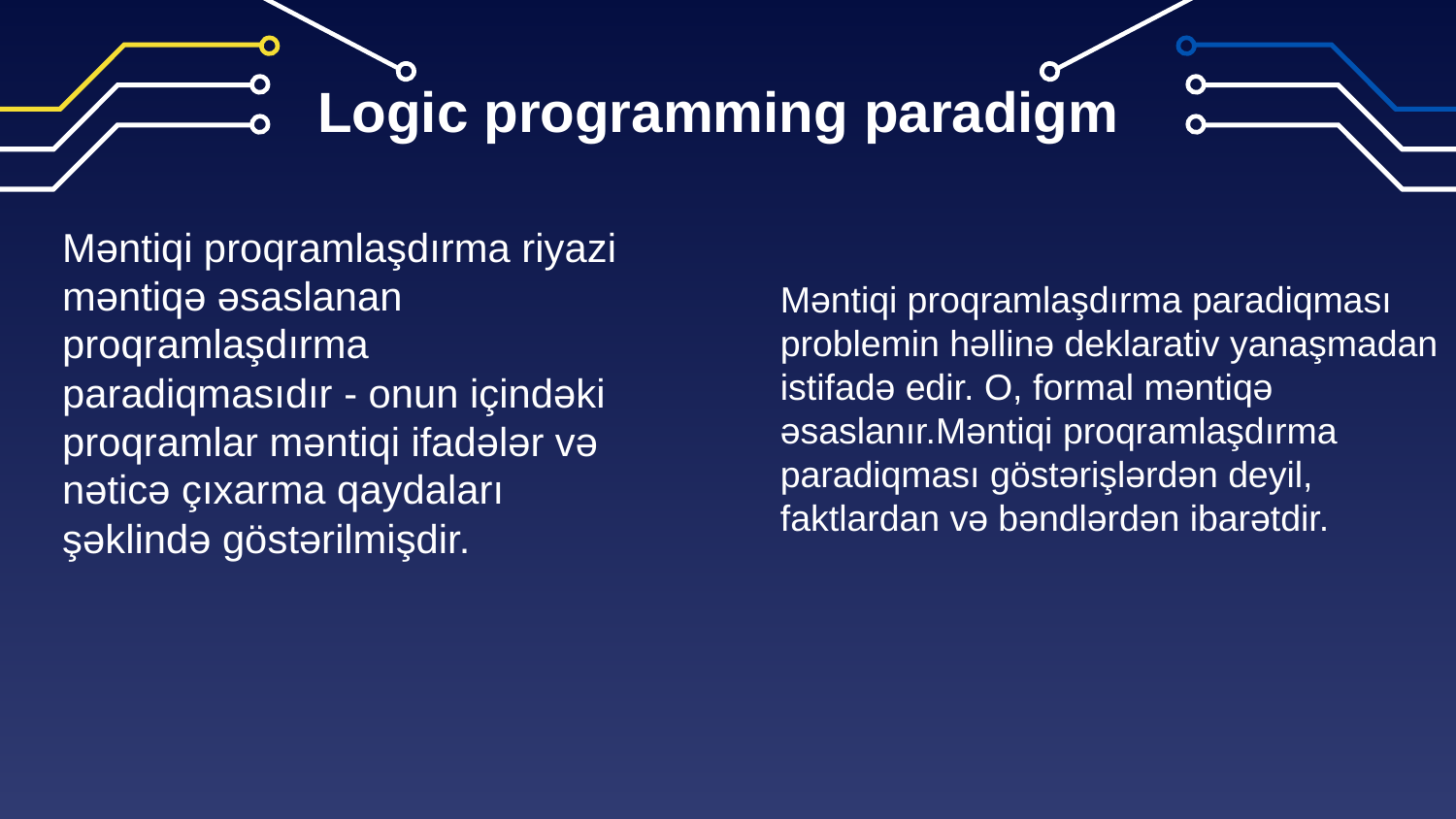

Logic programming paradigm
Məntiqi proqramlaşdırma riyazi məntiqə əsaslanan proqramlaşdırma paradiqmasıdır - onun içindəki proqramlar məntiqi ifadələr və nəticə çıxarma qaydaları şəklində göstərilmişdir.
Məntiqi proqramlaşdırma paradiqması problemin həllinə deklarativ yanaşmadan istifadə edir. O, formal məntiqə əsaslanır.Məntiqi proqramlaşdırma paradiqması göstərişlərdən deyil, faktlardan və bəndlərdən ibarətdir.